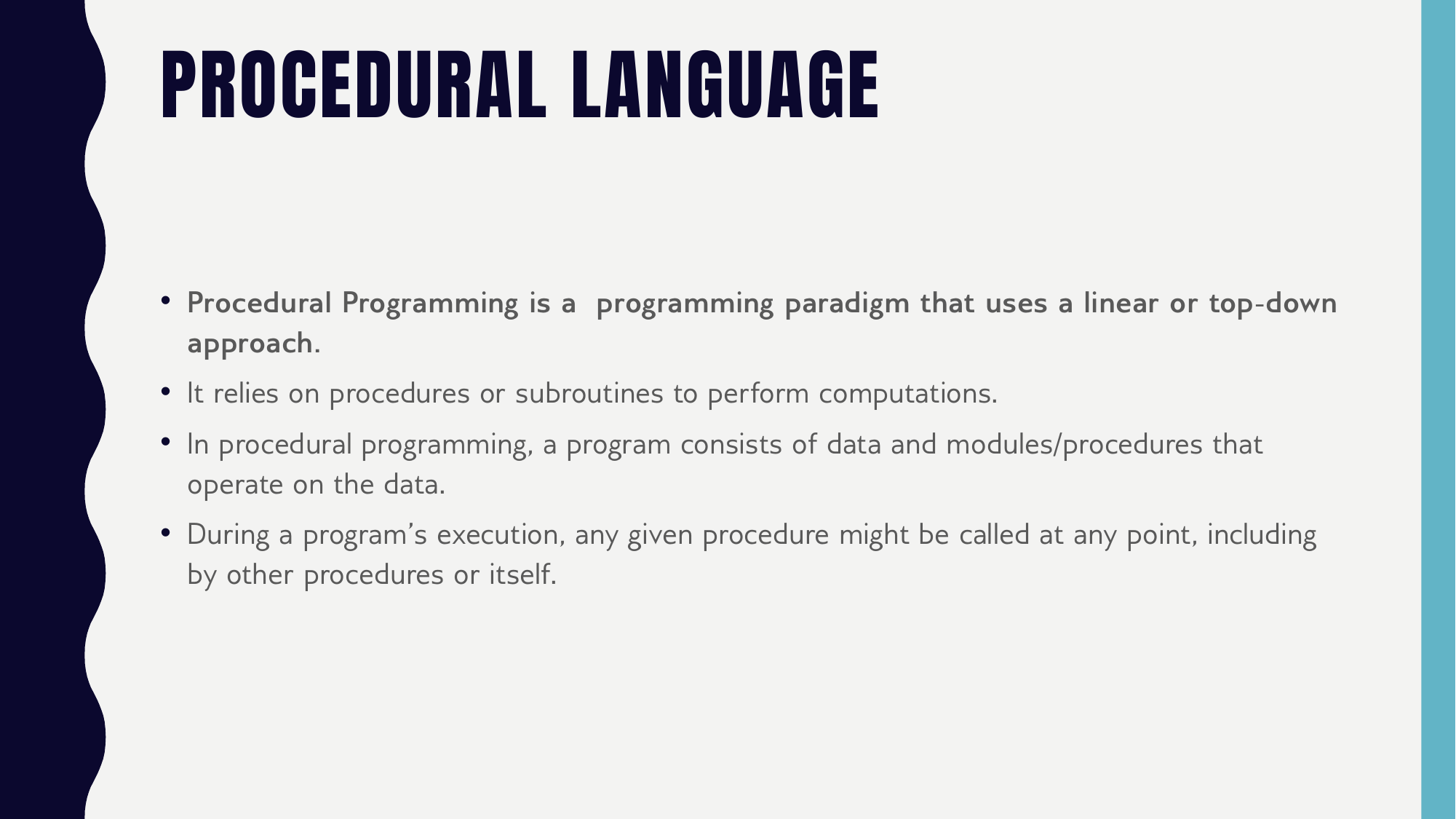

# Procedural language
Procedural Programming is a  programming paradigm that uses a linear or top-down approach.
It relies on procedures or subroutines to perform computations.
In procedural programming, a program consists of data and modules/procedures that operate on the data.
During a program’s execution, any given procedure might be called at any point, including by other procedures or itself.